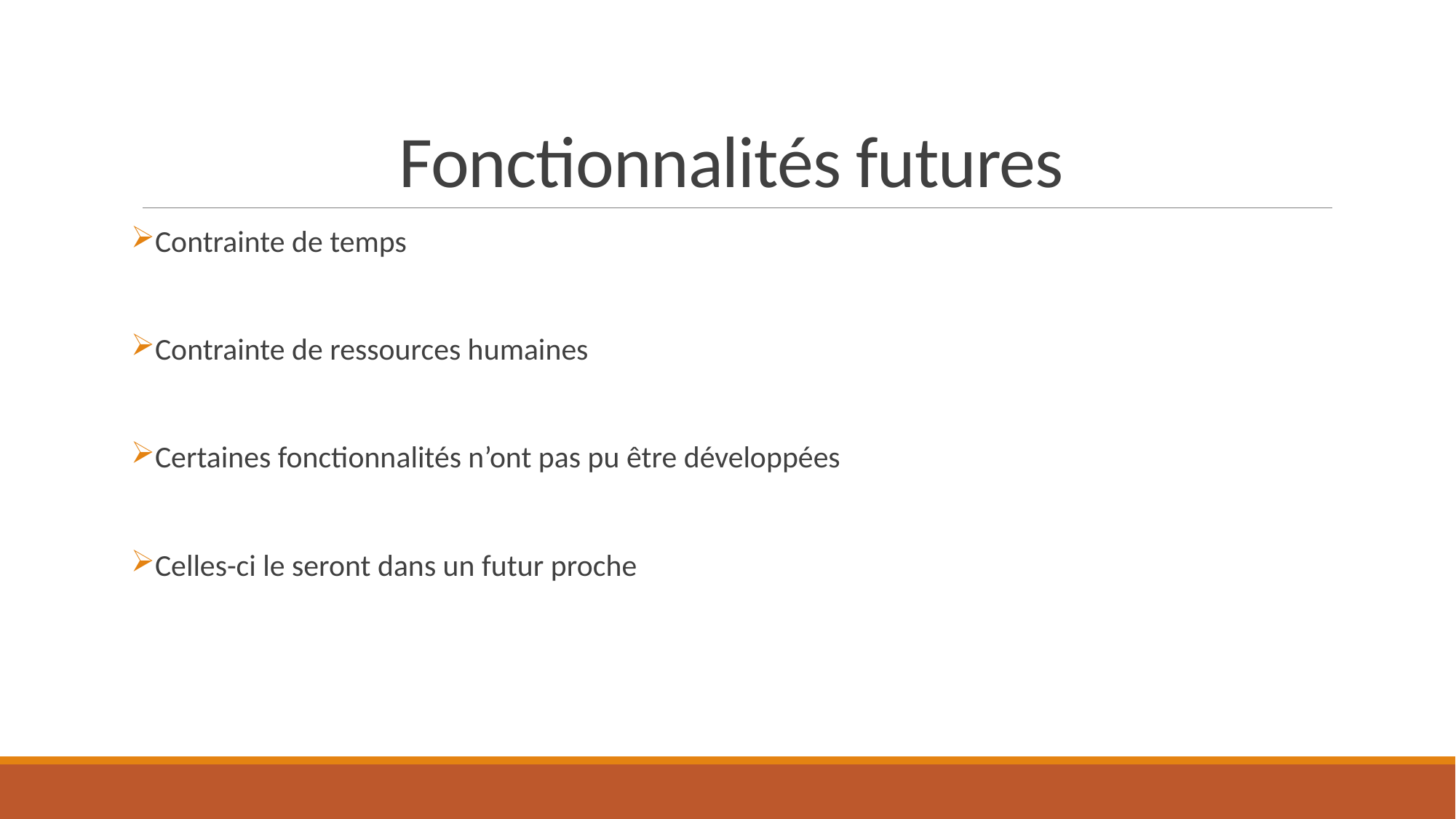

# Fonctionnalités futures
Contrainte de temps

Contrainte de ressources humaines

Certaines fonctionnalités n’ont pas pu être développées

Celles-ci le seront dans un futur proche